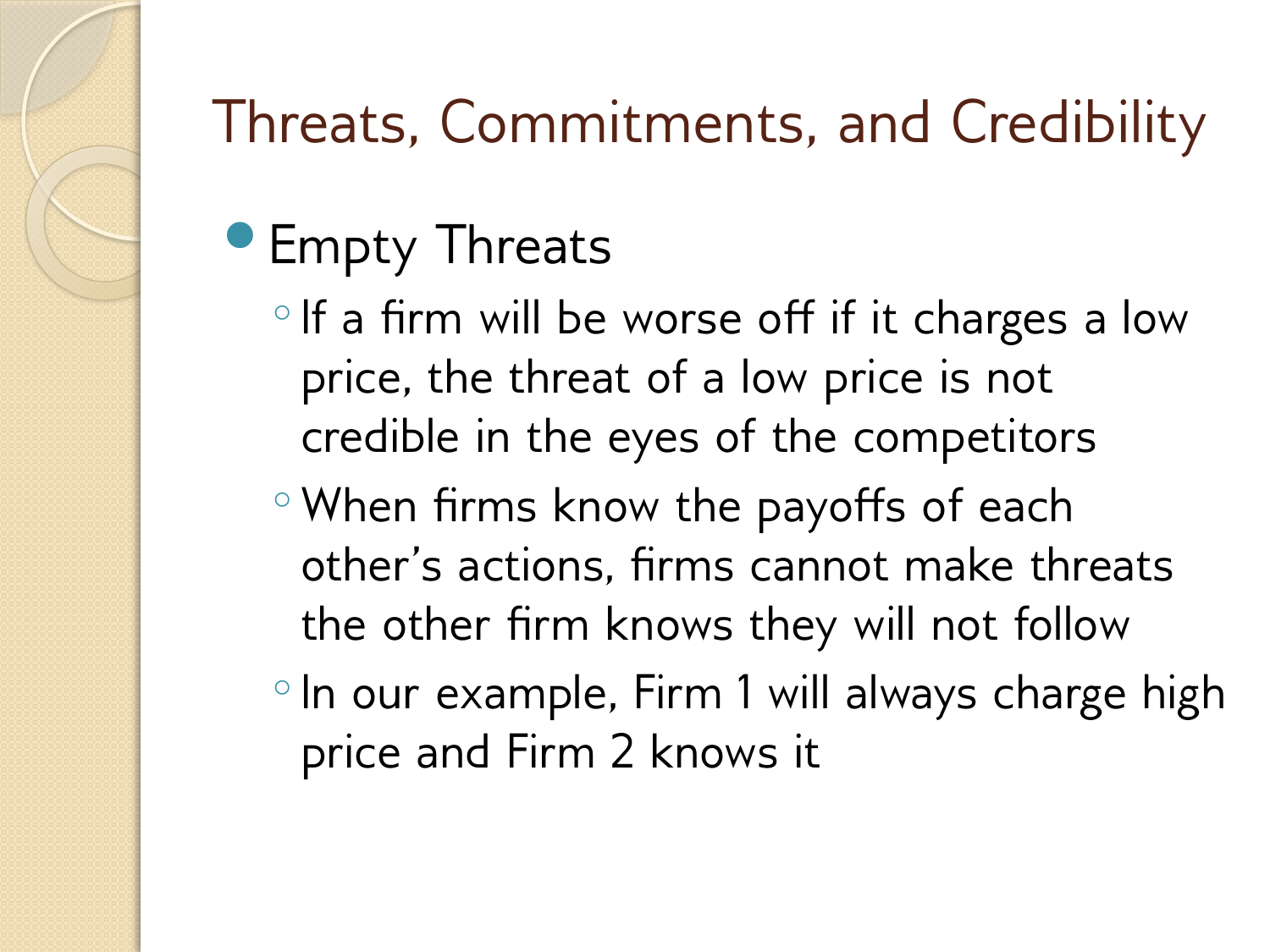

# Threats, Commitments, and Credibility
Empty Threats
If a firm will be worse off if it charges a low price, the threat of a low price is not credible in the eyes of the competitors
When firms know the payoffs of each other’s actions, firms cannot make threats the other firm knows they will not follow
In our example, Firm 1 will always charge high price and Firm 2 knows it